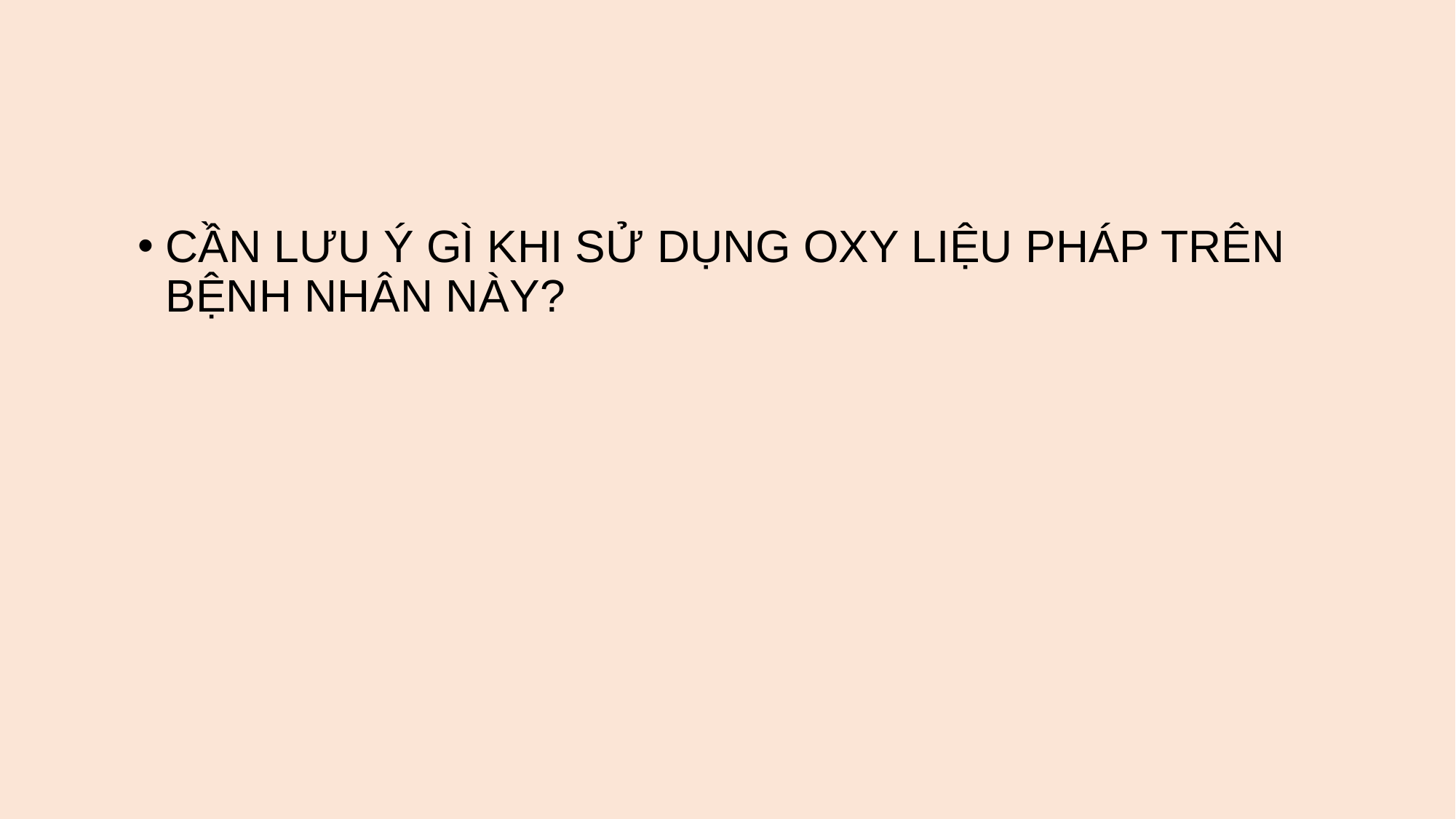

CẦN LƯU Ý GÌ KHI SỬ DỤNG OXY LIỆU PHÁP TRÊN BỆNH NHÂN NÀY?